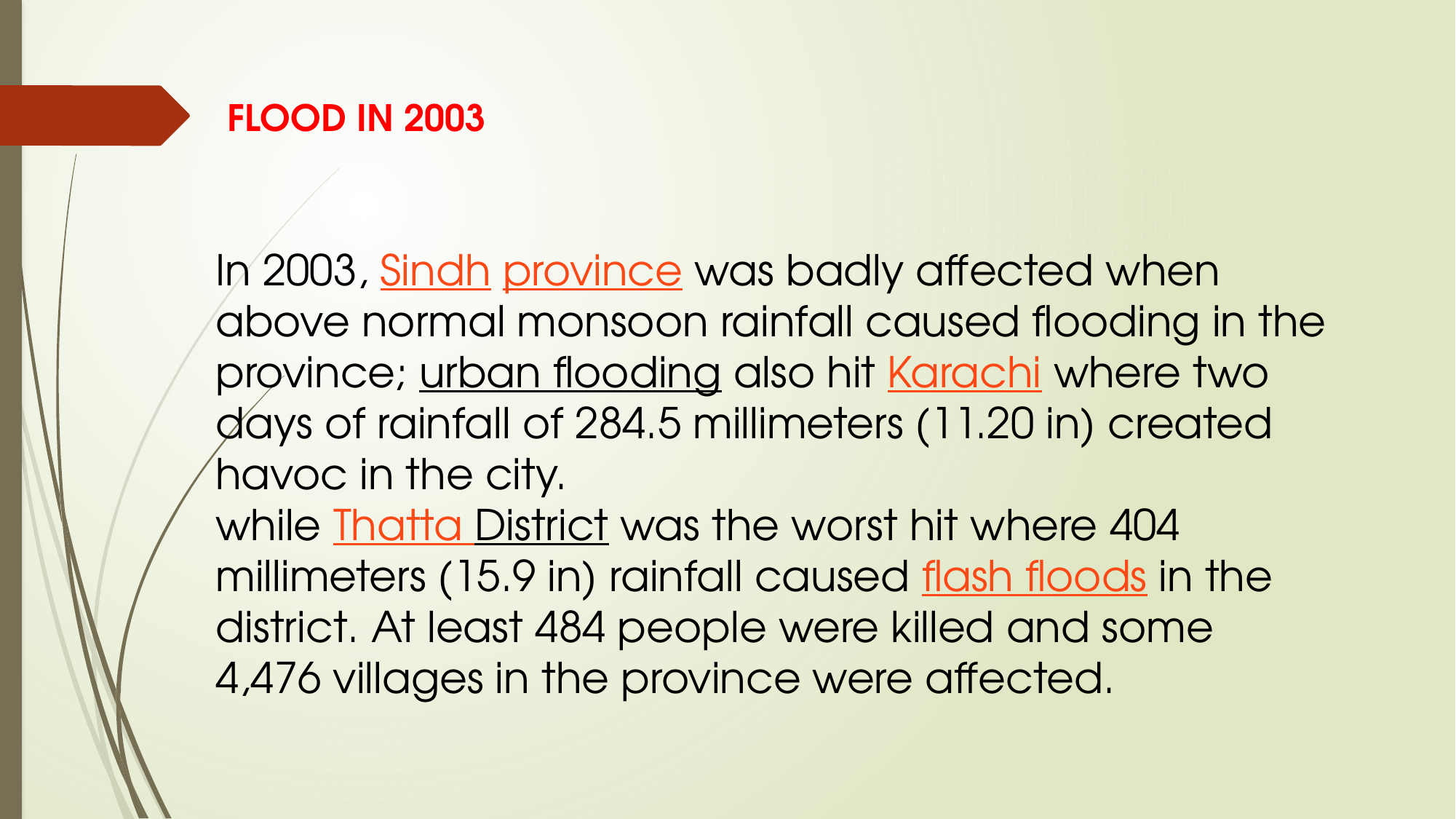

FLOOD IN 2003
In 2003, Sindh province was badly affected when above normal monsoon rainfall caused flooding in the province; urban flooding also hit Karachi where two days of rainfall of 284.5 millimeters (11.20 in) created havoc in the city.
while Thatta District was the worst hit where 404 millimeters (15.9 in) rainfall caused flash floods in the district. At least 484 people were killed and some 4,476 villages in the province were affected.